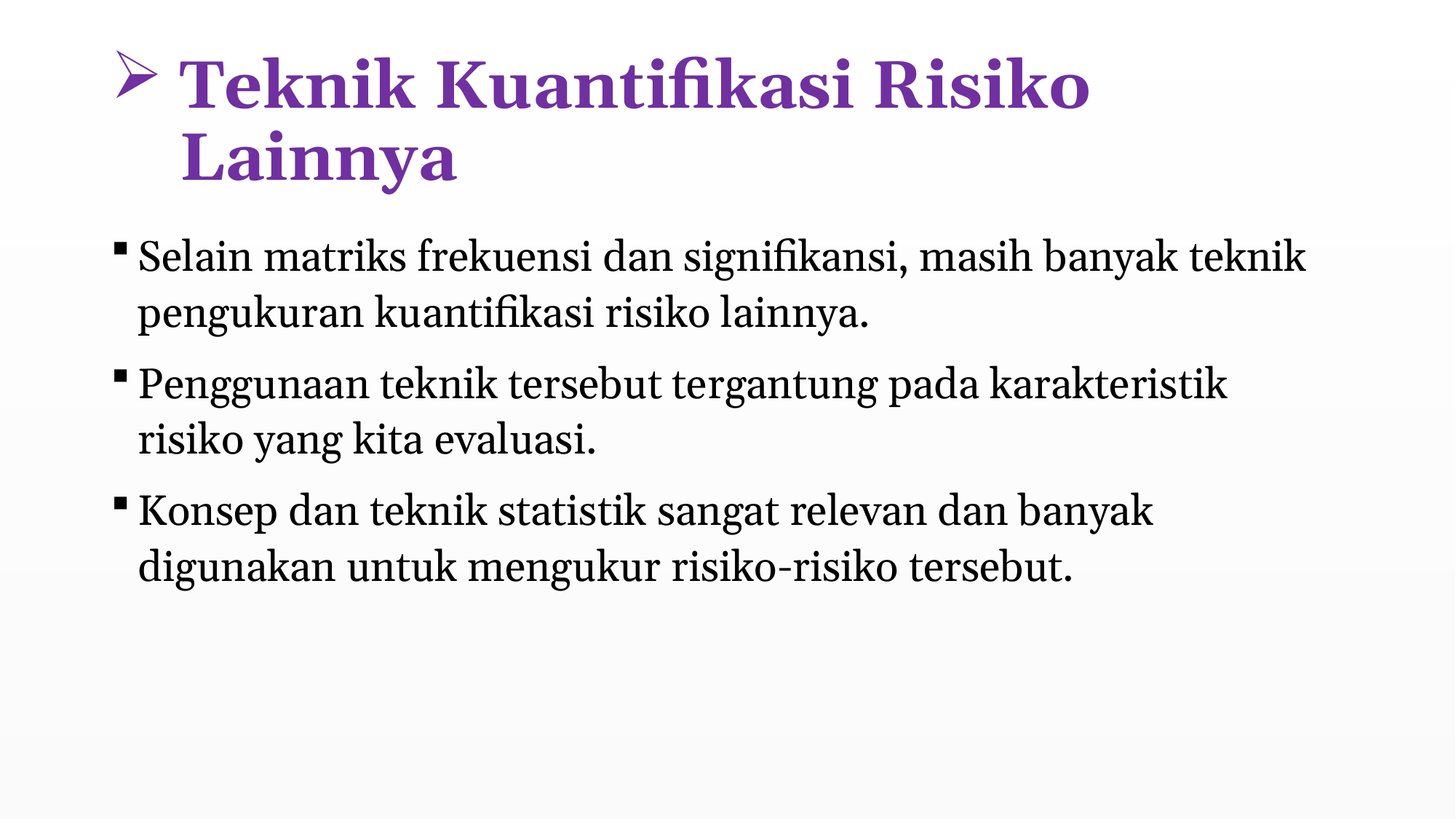

# Teknik Kuantifikasi Risiko Lainnya
Selain matriks frekuensi dan signifikansi, masih banyak teknik pengukuran kuantifikasi risiko lainnya.
Penggunaan teknik tersebut tergantung pada karakteristik risiko yang kita evaluasi.
Konsep dan teknik statistik sangat relevan dan banyak digunakan untuk mengukur risiko-risiko tersebut.